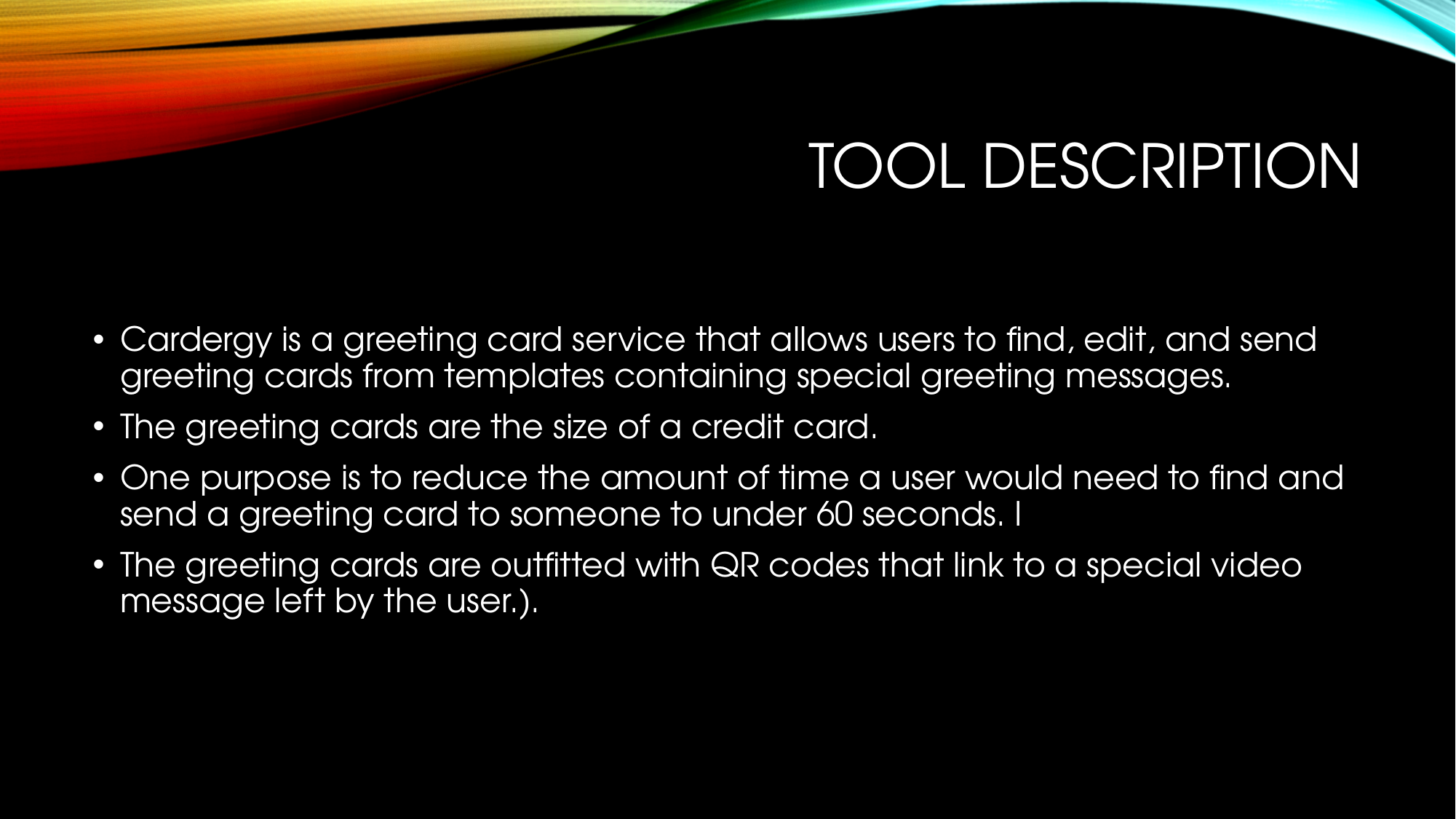

# Tool description

Cardergy is a greeting card service that allows users to find, edit, and send greeting cards from templates containing special greeting messages.
The greeting cards are the size of a credit card.
One purpose is to reduce the amount of time a user would need to find and send a greeting card to someone to under 60 seconds. I
The greeting cards are outfitted with QR codes that link to a special video message left by the user.).